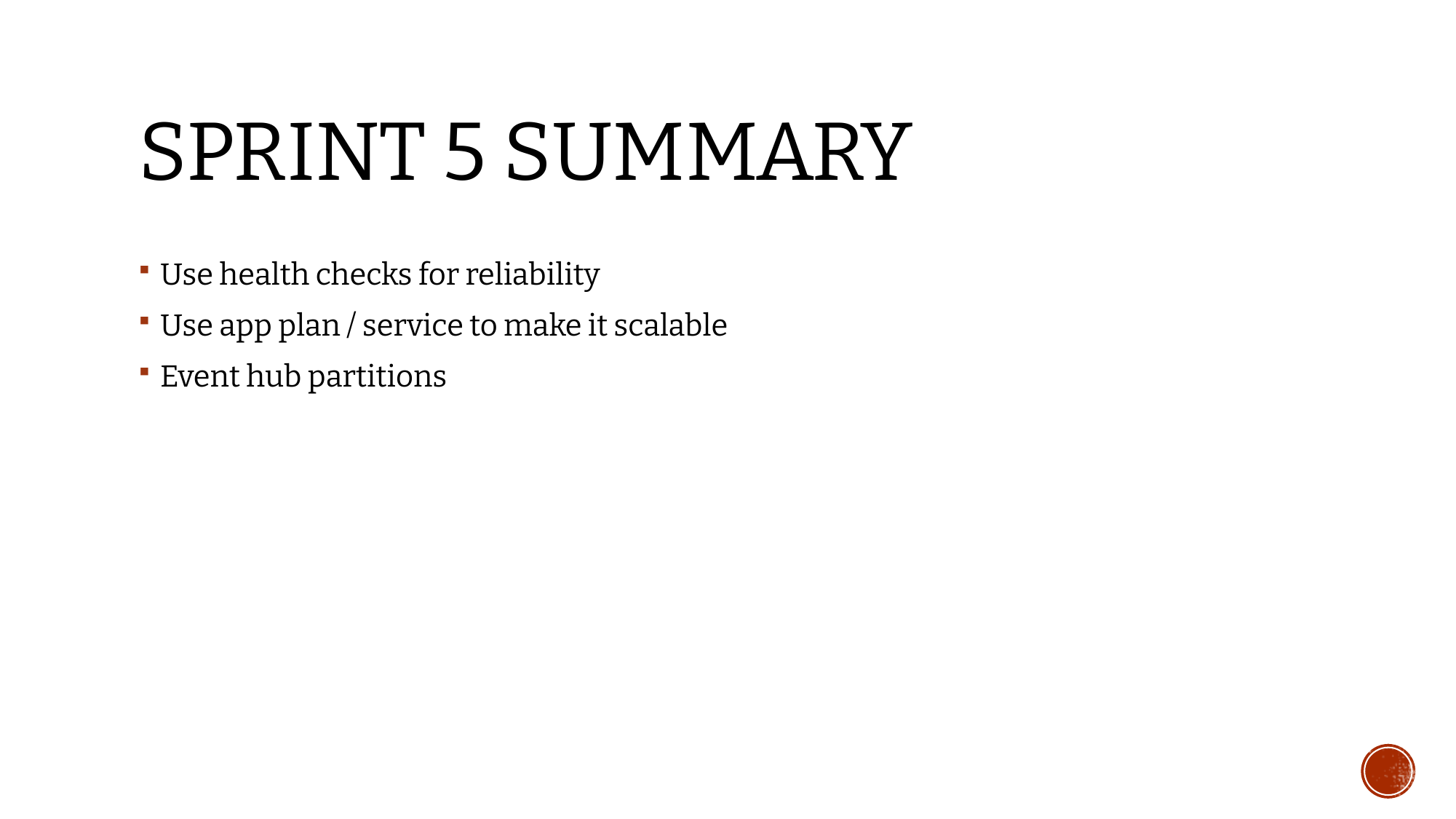

sprint 5 summary
Use health checks for reliability
Use app plan / service to make it scalable
Event hub partitions